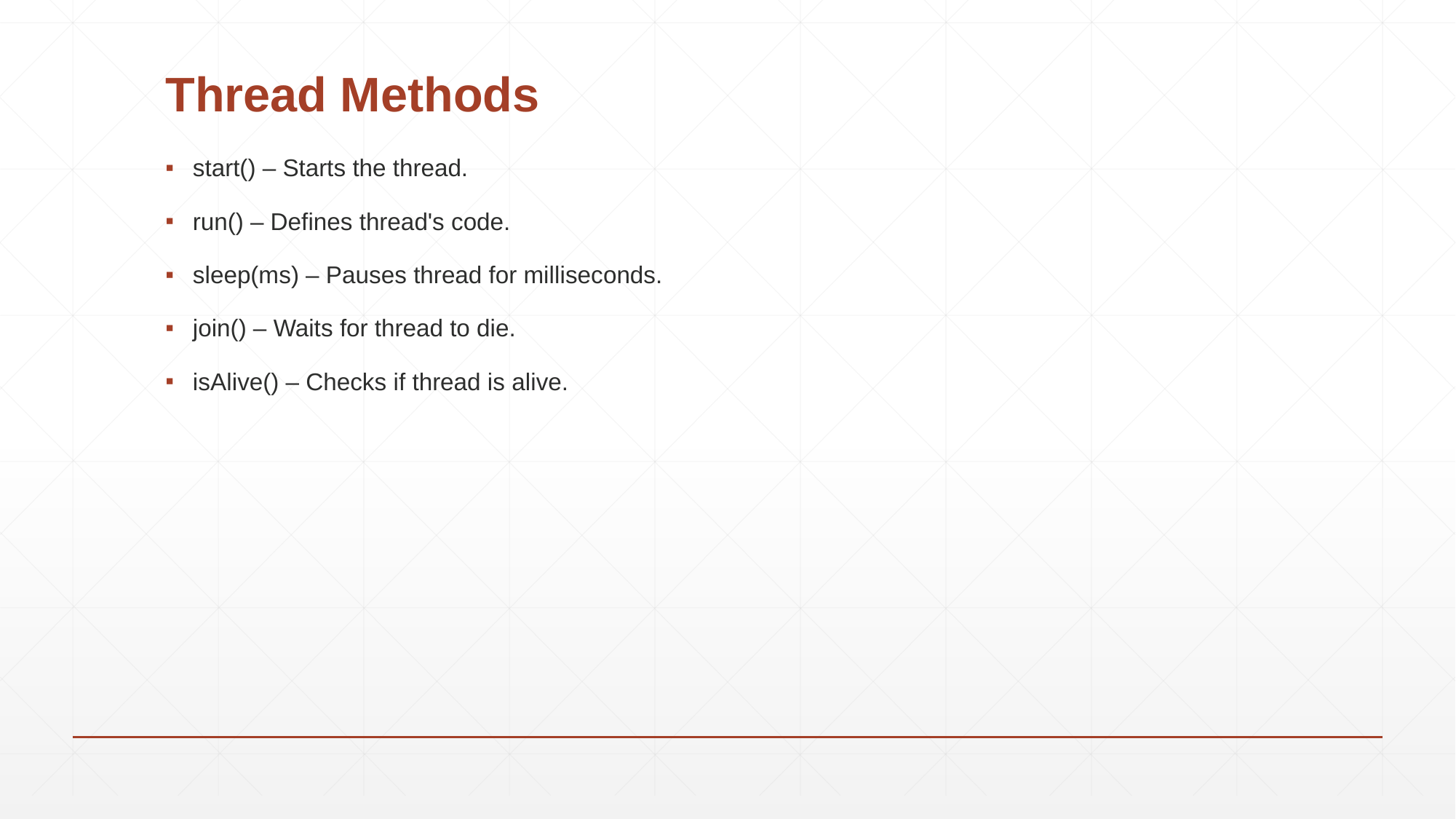

# Thread Methods
start() – Starts the thread.
run() – Defines thread's code.
sleep(ms) – Pauses thread for milliseconds.
join() – Waits for thread to die.
isAlive() – Checks if thread is alive.